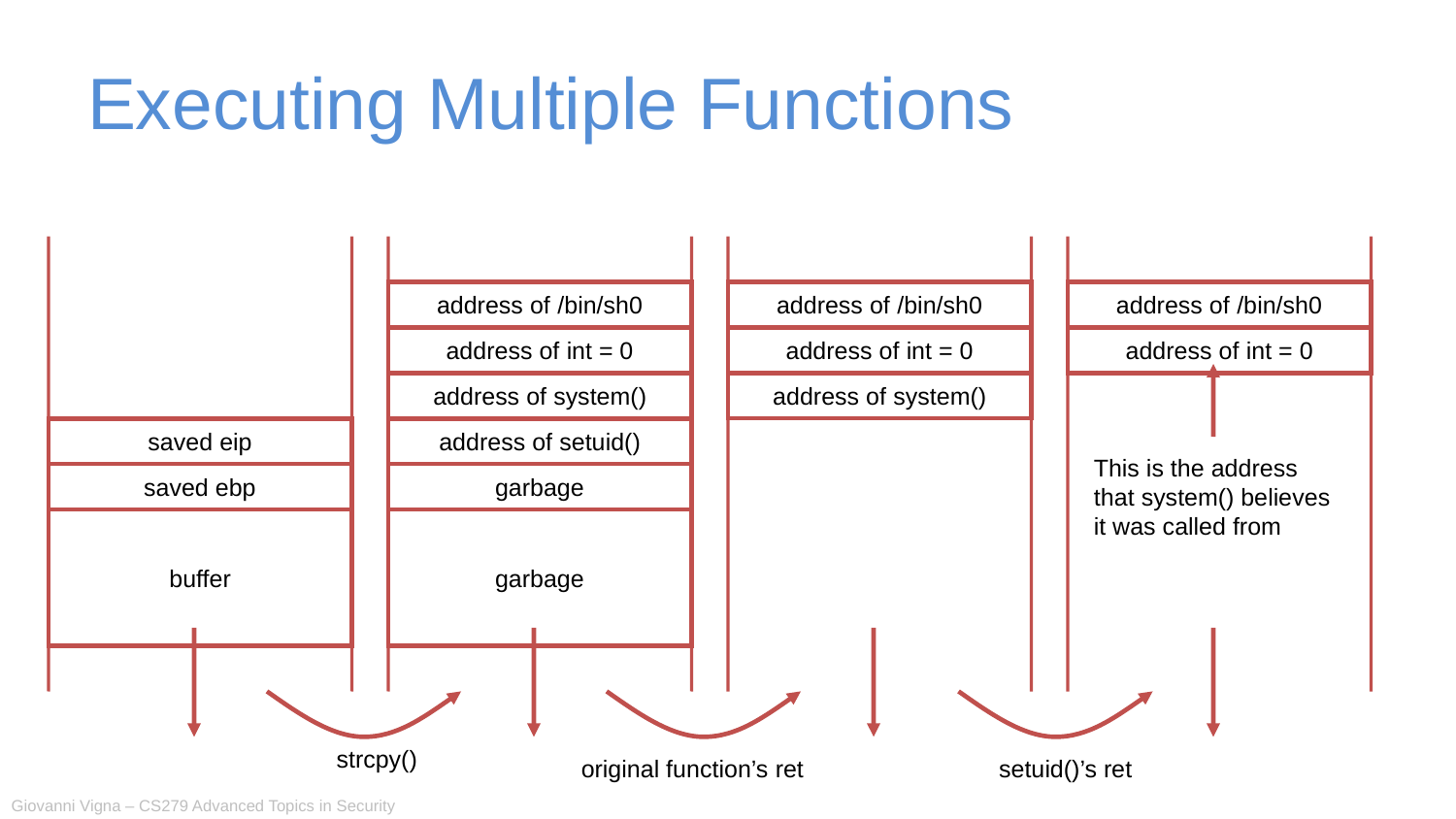

# Executing Multiple Functions

address of /bin/sh0
address of /bin/sh0
address of /bin/sh0
address of int = 0
address of int = 0
address of int = 0

address of system()
address of system()

saved eip
address of setuid()

This is the address
that system() believes
it was called from
saved ebp
garbage
buffer
garbage

strcpy()
original function’s ret
setuid()’s ret